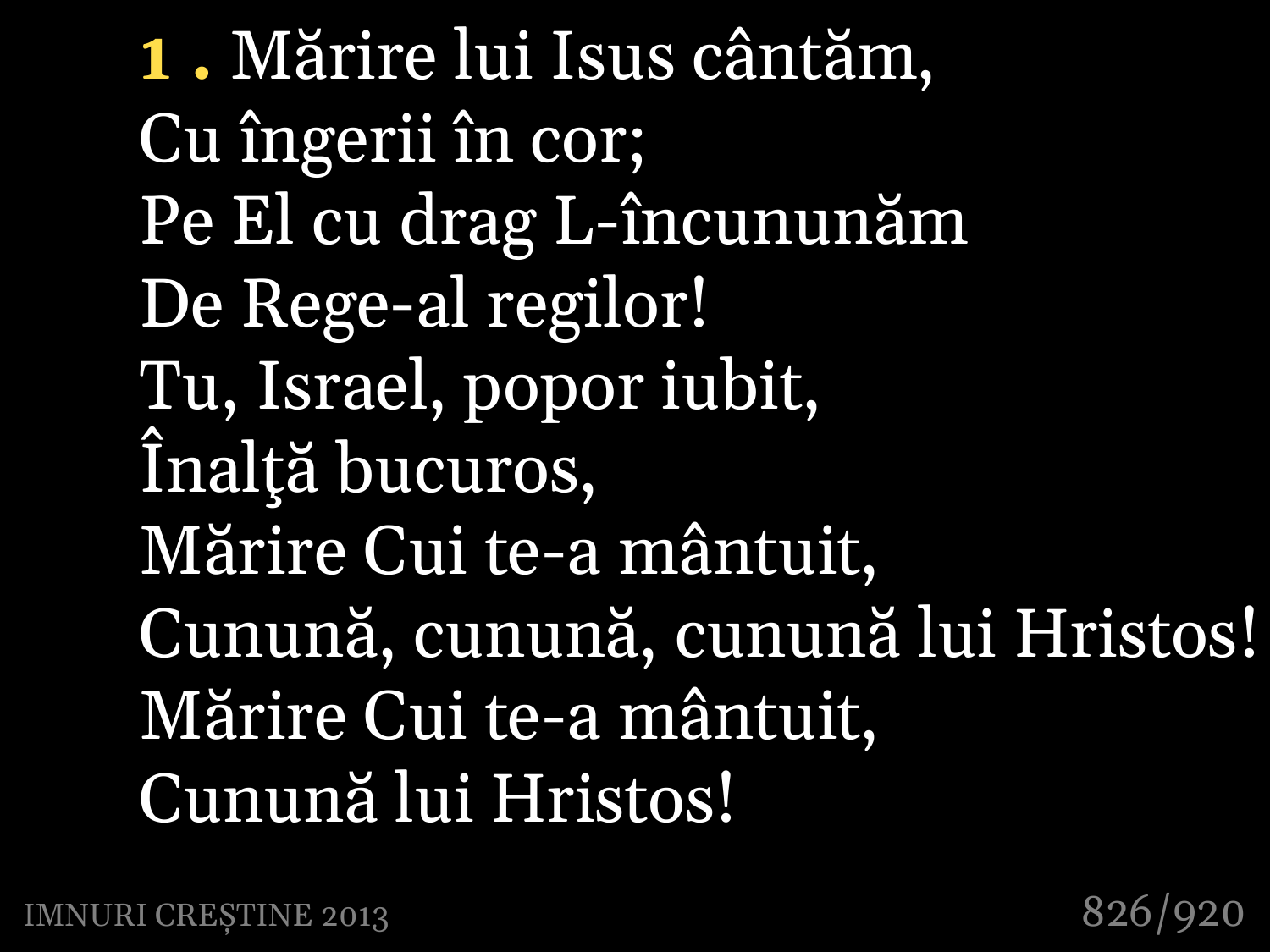

1 . Mărire lui Isus cântăm,
Cu îngerii în cor;
Pe El cu drag L-încununăm
De Rege-al regilor!
Tu, Israel, popor iubit,
Înalţă bucuros,
Mărire Cui te-a mântuit,
Cunună, cunună, cunună lui Hristos!
Mărire Cui te-a mântuit,
Cunună lui Hristos!
826/920
IMNURI CREȘTINE 2013